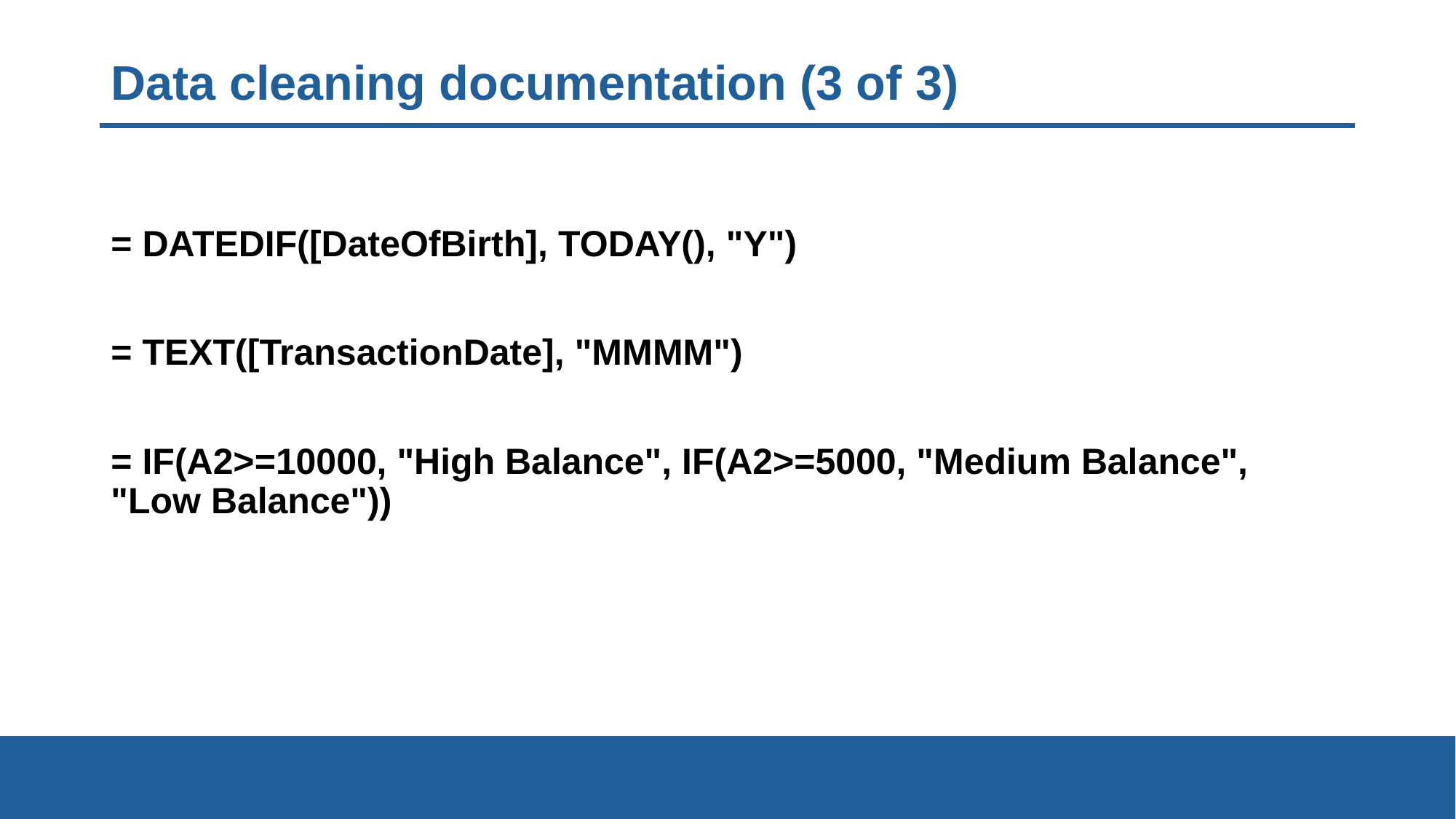

# Data cleaning documentation (3 of 3)

= DATEDIF([DateOfBirth], TODAY(), "Y")

= TEXT([TransactionDate], "MMMM")

= IF(A2>=10000, "High Balance", IF(A2>=5000, "Medium Balance", "Low Balance"))